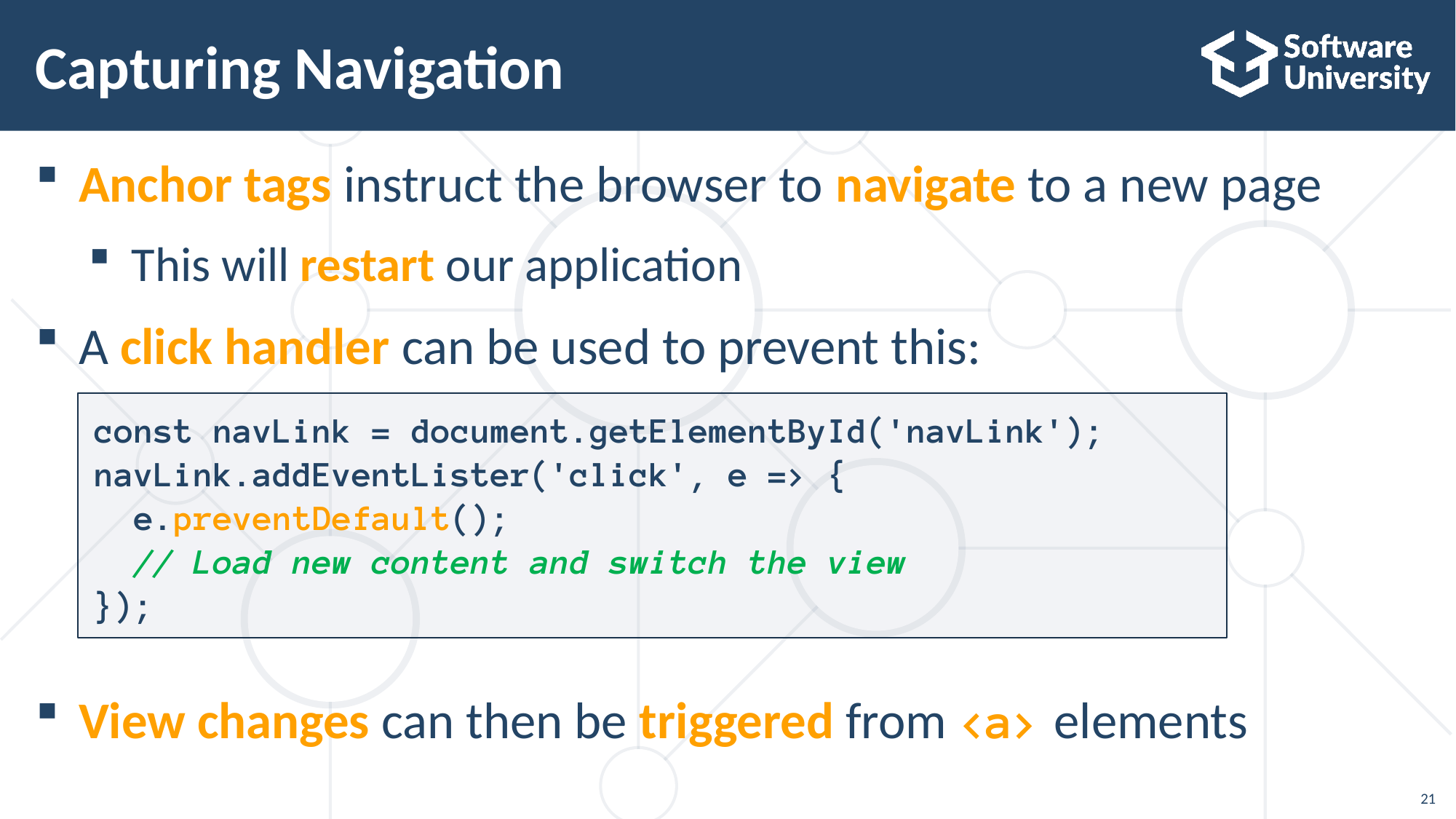

# Capturing Navigation
Anchor tags instruct the browser to navigate to a new page
This will restart our application
A click handler can be used to prevent this:
View changes can then be triggered from <a> elements
const navLink = document.getElementById('navLink');
navLink.addEventLister('click', e => {
  e.preventDefault();
  // Load new content and switch the view
});
21